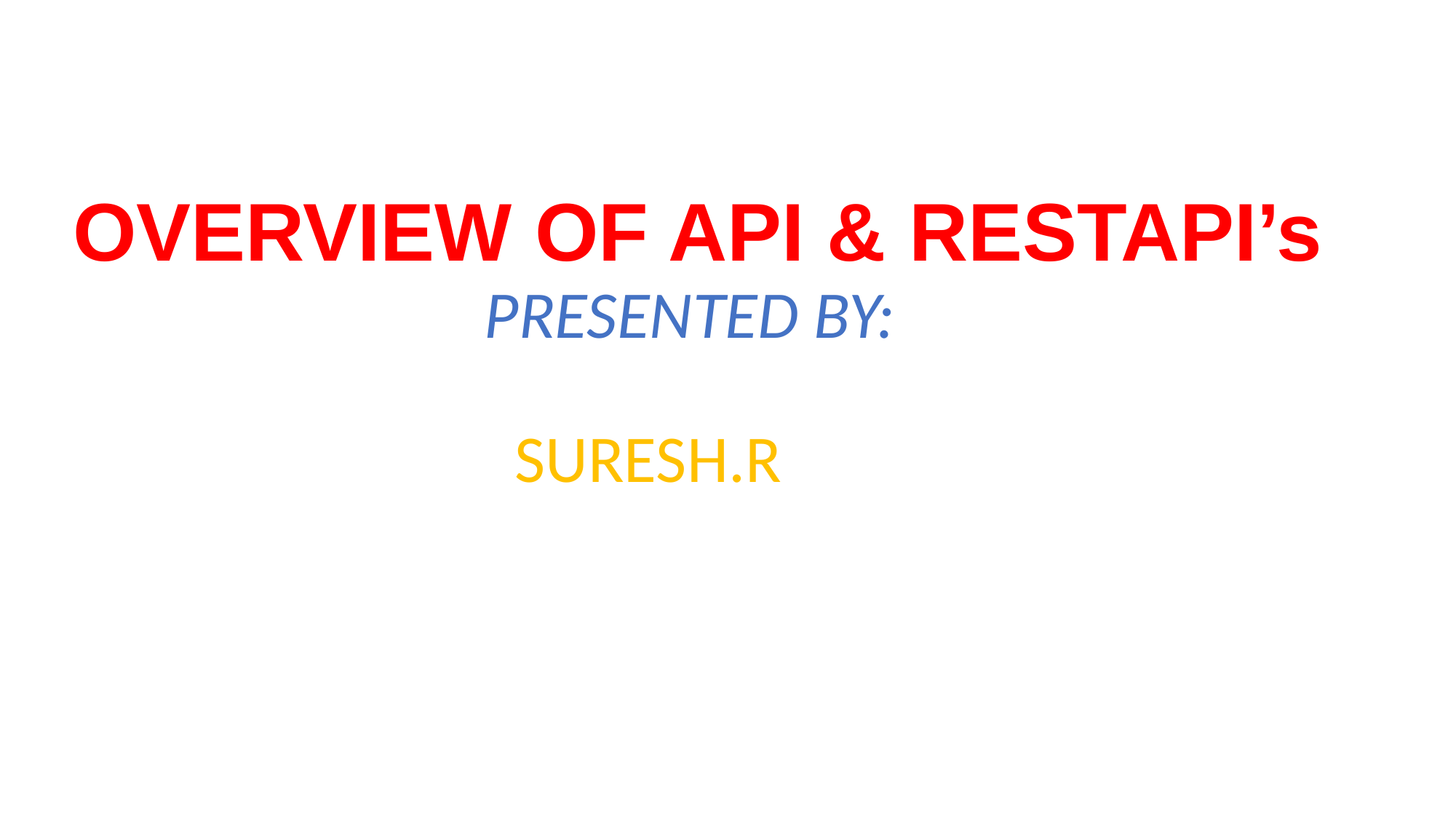

# OVERVIEW OF API & RESTAPI’s       				PRESENTED BY:      				  SURESH.R